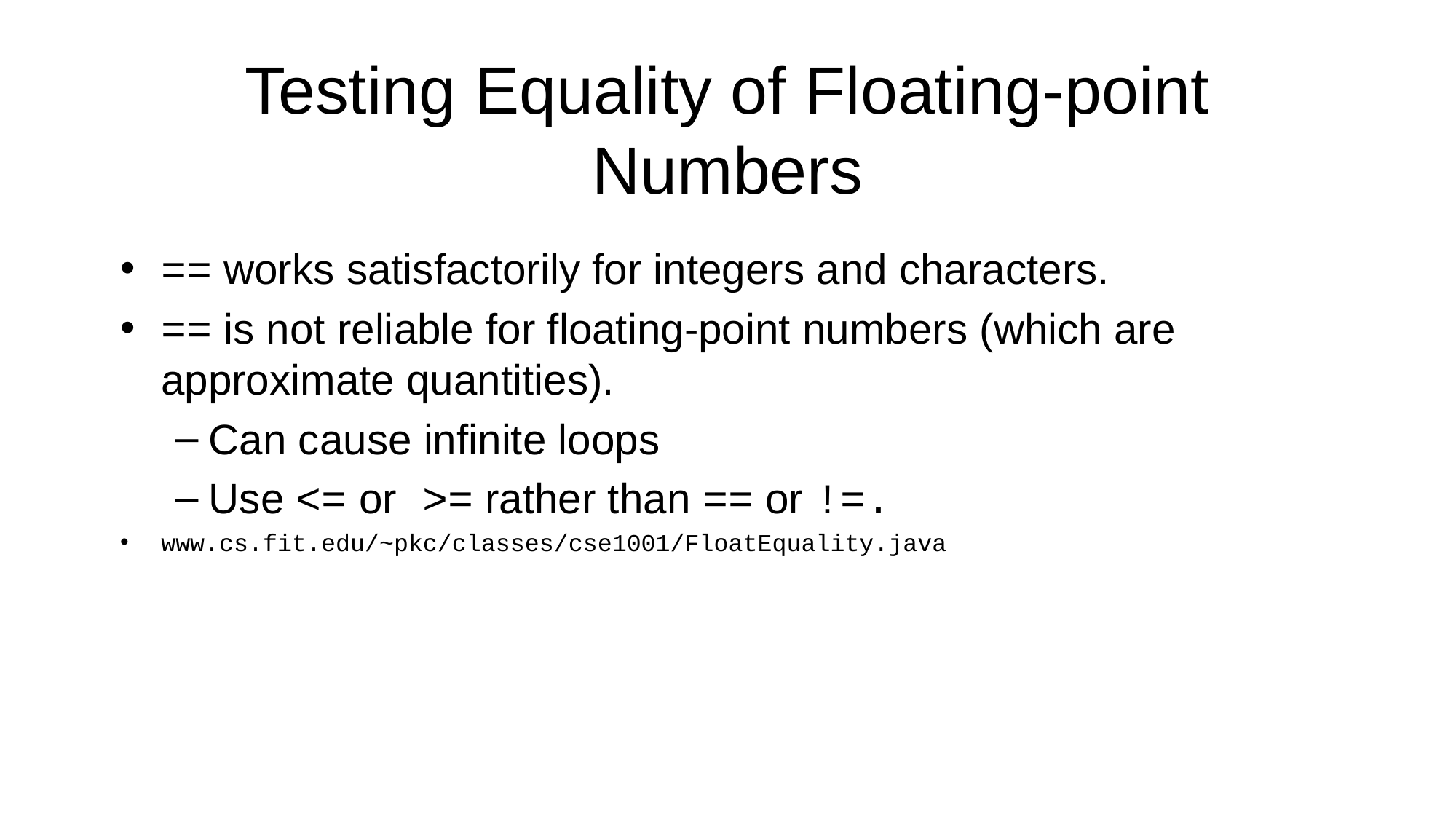

# Testing Equality of Floating-point Numbers
== works satisfactorily for integers and characters.
== is not reliable for floating-point numbers (which are approximate quantities).
Can cause infinite loops
Use <= or >= rather than == or !=.
www.cs.fit.edu/~pkc/classes/cse1001/FloatEquality.java